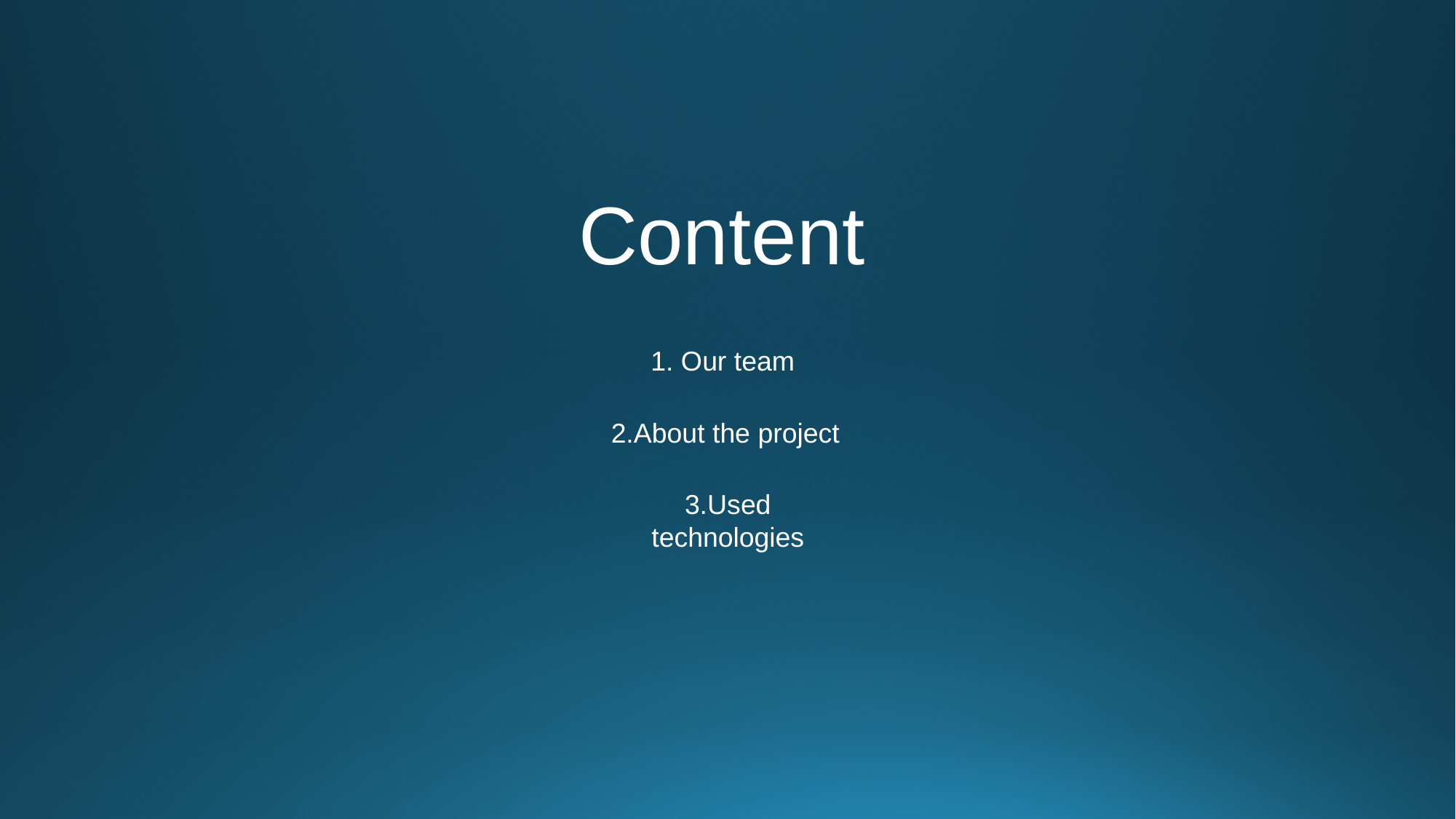

# Content
1. Our team
2.About the project
3.Used technologies